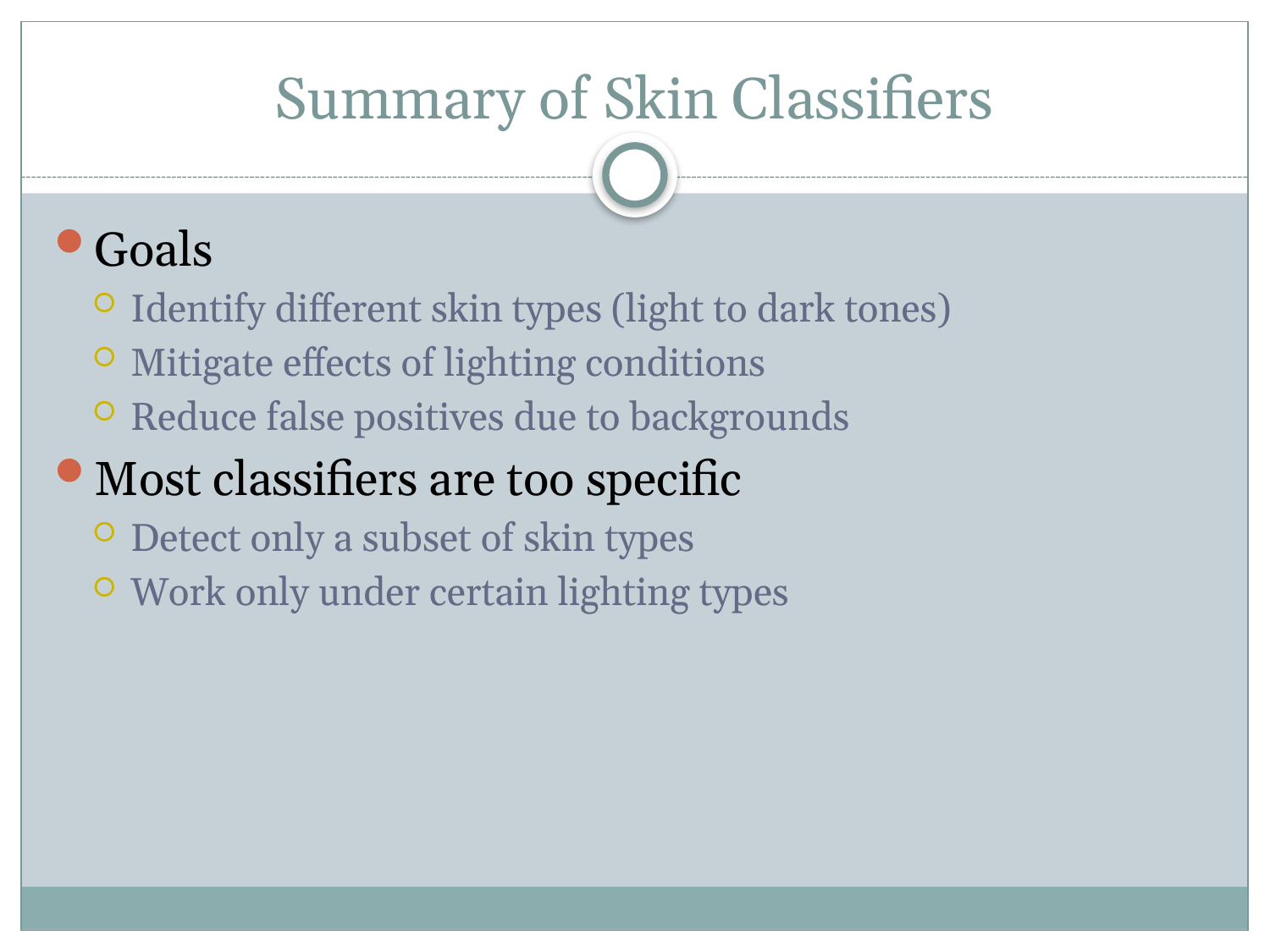

# Summary of Skin Classifiers
Goals
Identify different skin types (light to dark tones)
Mitigate effects of lighting conditions
Reduce false positives due to backgrounds
Most classifiers are too specific
Detect only a subset of skin types
Work only under certain lighting types